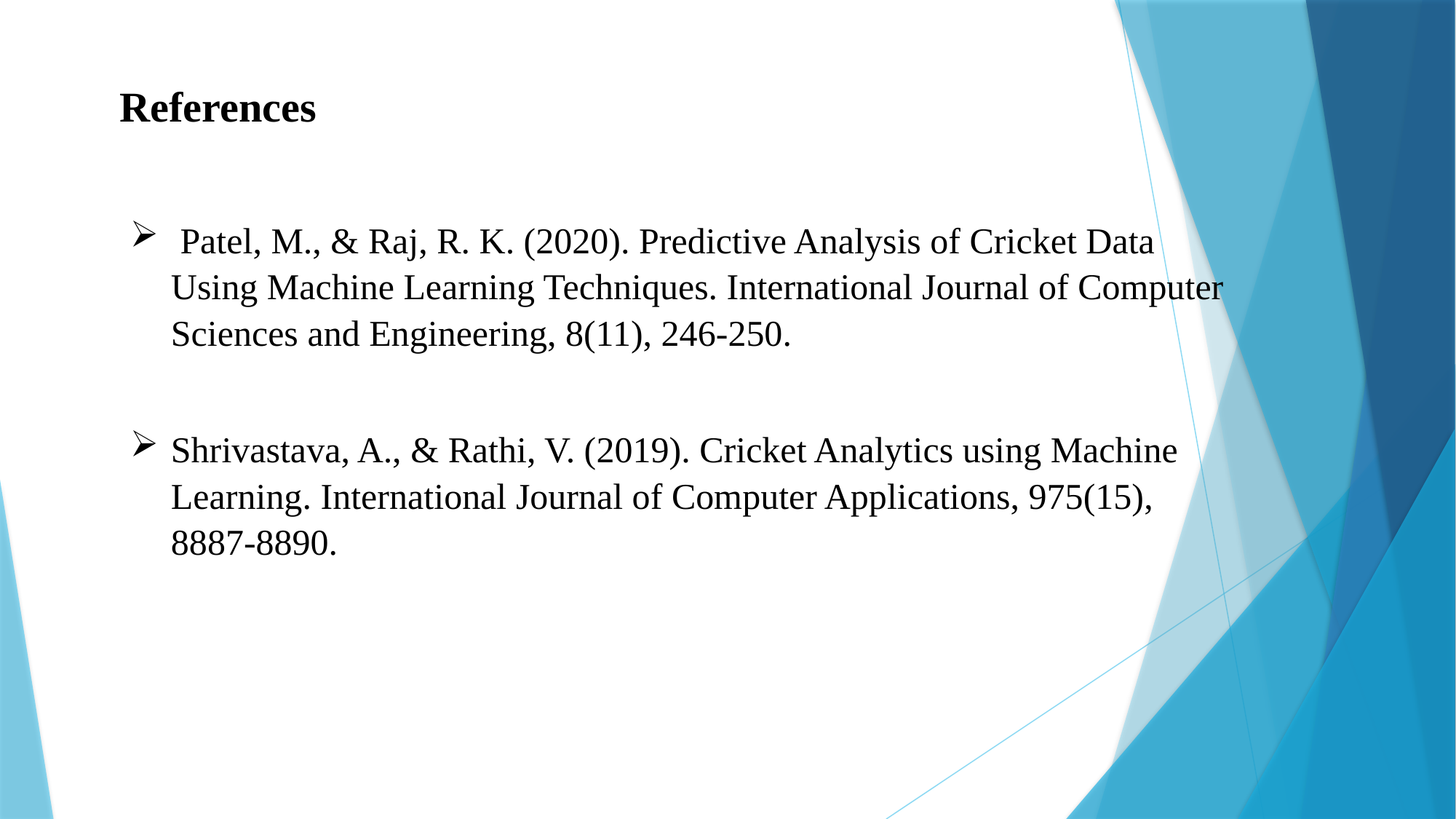

# References
 Patel, M., & Raj, R. K. (2020). Predictive Analysis of Cricket Data Using Machine Learning Techniques. International Journal of Computer Sciences and Engineering, 8(11), 246-250.

Shrivastava, A., & Rathi, V. (2019). Cricket Analytics using Machine Learning. International Journal of Computer Applications, 975(15), 8887-8890.